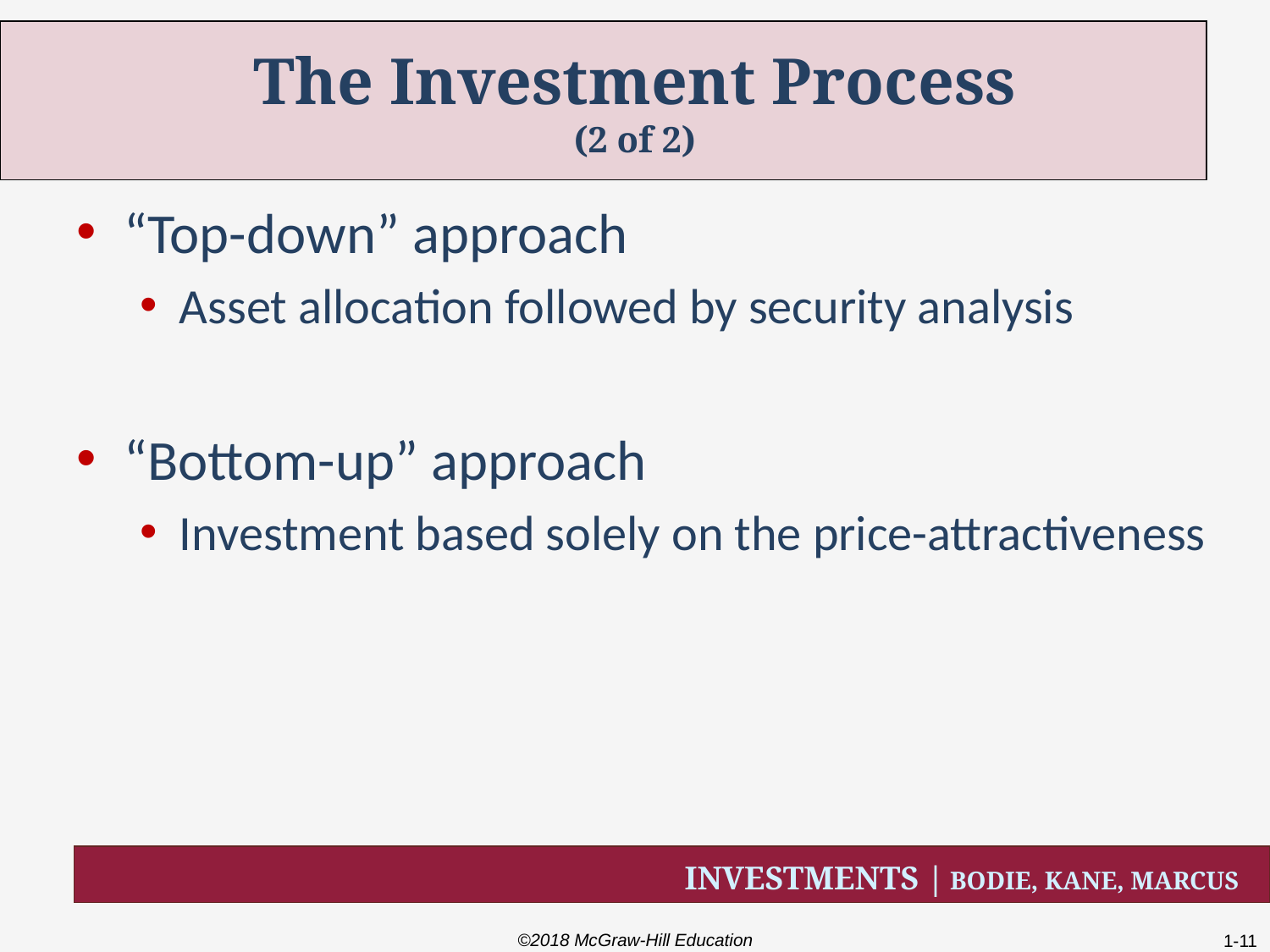

# The Investment Process (2 of 2)
“Top-down” approach
Asset allocation followed by security analysis

“Bottom-up” approach
Investment based solely on the price-attractiveness
©2018 McGraw-Hill Education
1-11